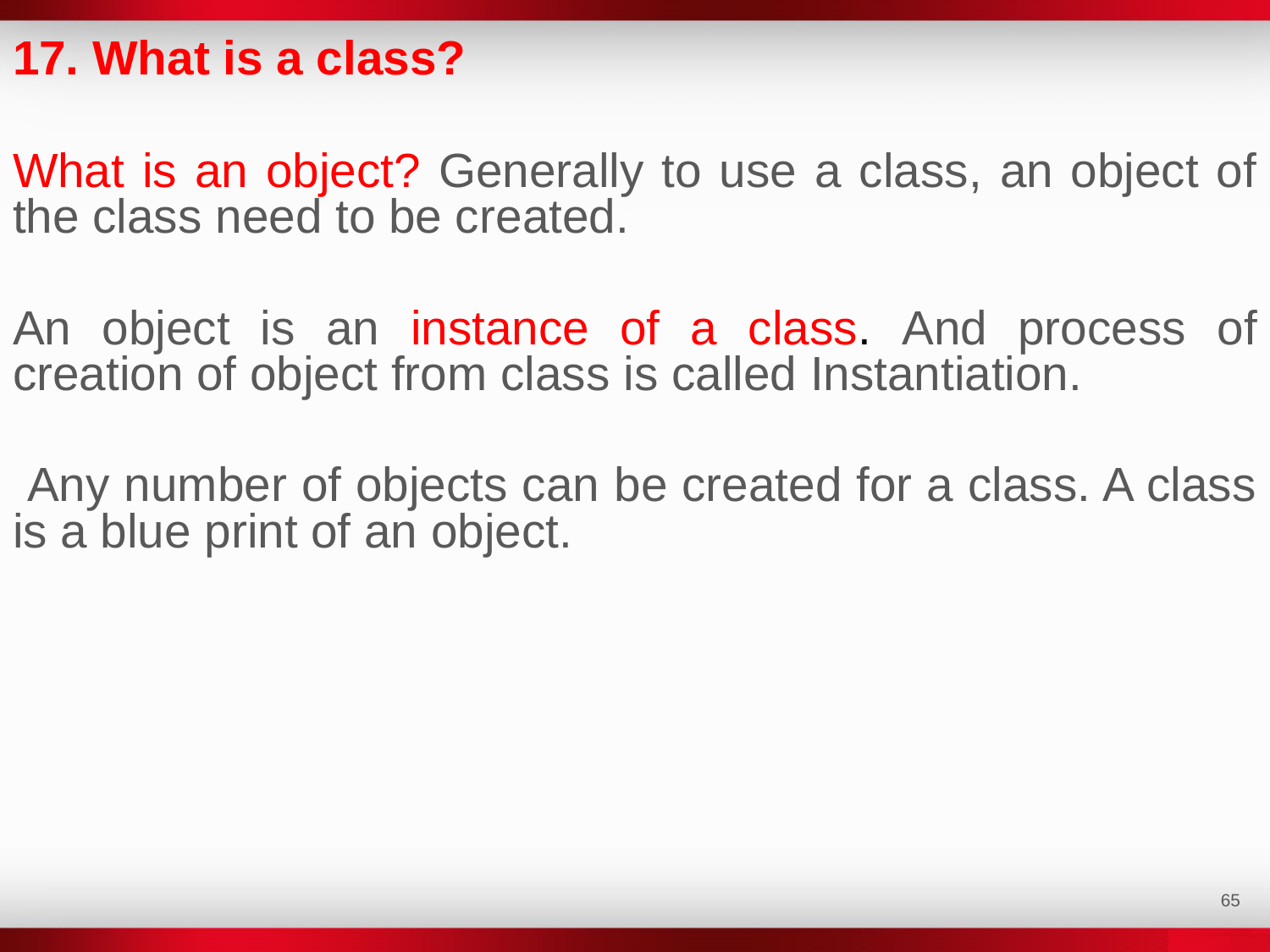

17. What is a class?

What is an object? Generally to use a class, an object of the class need to be created.

An object is an instance of a class. And process of creation of object from class is called Instantiation.

 Any number of objects can be created for a class. A class is a blue print of an object.

65